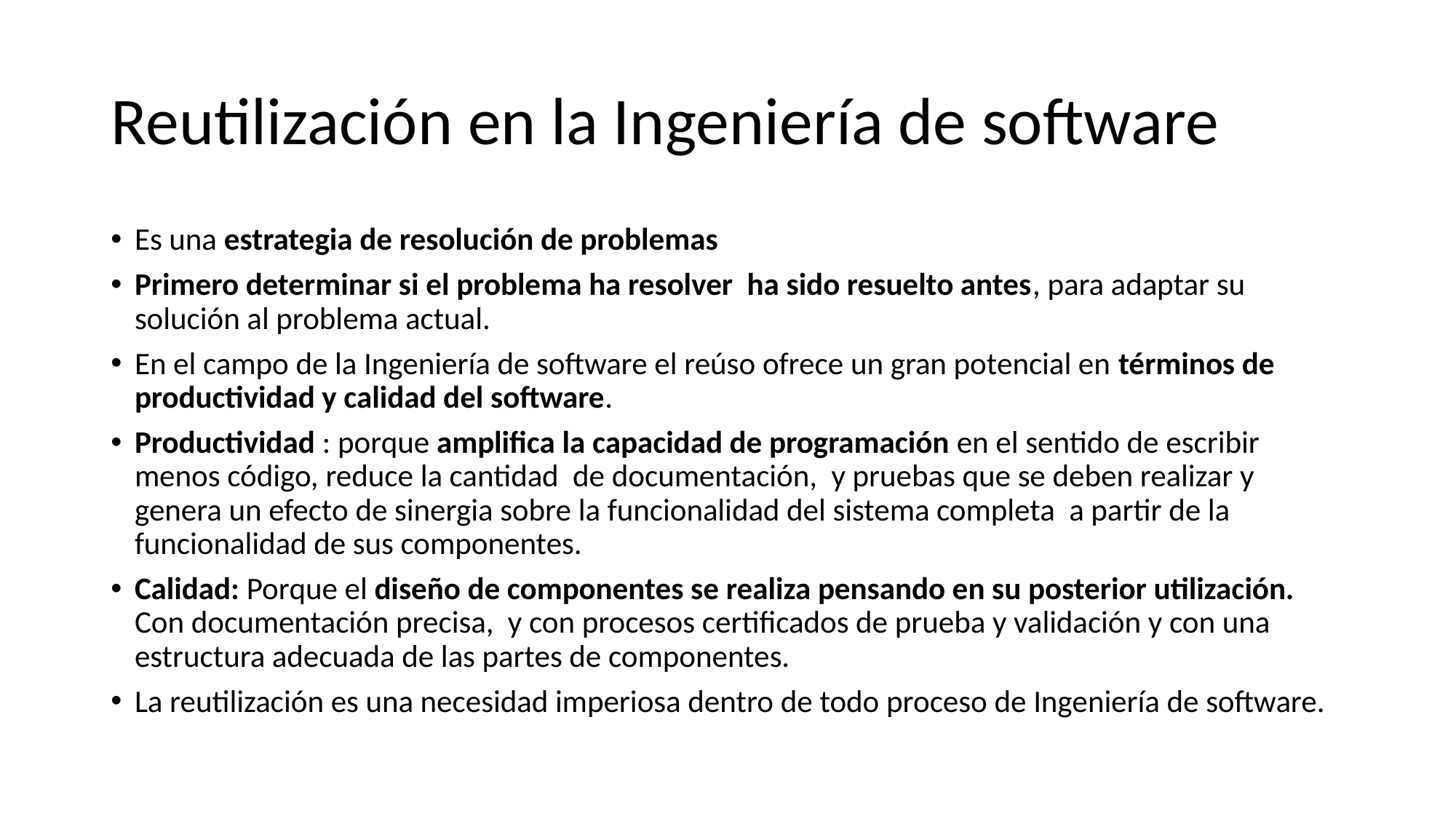

# Reutilización en la Ingeniería de software
Es una estrategia de resolución de problemas
Primero determinar si el problema ha resolver  ha sido resuelto antes, para adaptar su solución al problema actual.
En el campo de la Ingeniería de software el reúso ofrece un gran potencial en términos de productividad y calidad del software.
Productividad : porque amplifica la capacidad de programación en el sentido de escribir menos código, reduce la cantidad  de documentación,  y pruebas que se deben realizar y genera un efecto de sinergia sobre la funcionalidad del sistema completa  a partir de la funcionalidad de sus componentes.
Calidad: Porque el diseño de componentes se realiza pensando en su posterior utilización. Con documentación precisa,  y con procesos certificados de prueba y validación y con una estructura adecuada de las partes de componentes.
La reutilización es una necesidad imperiosa dentro de todo proceso de Ingeniería de software.